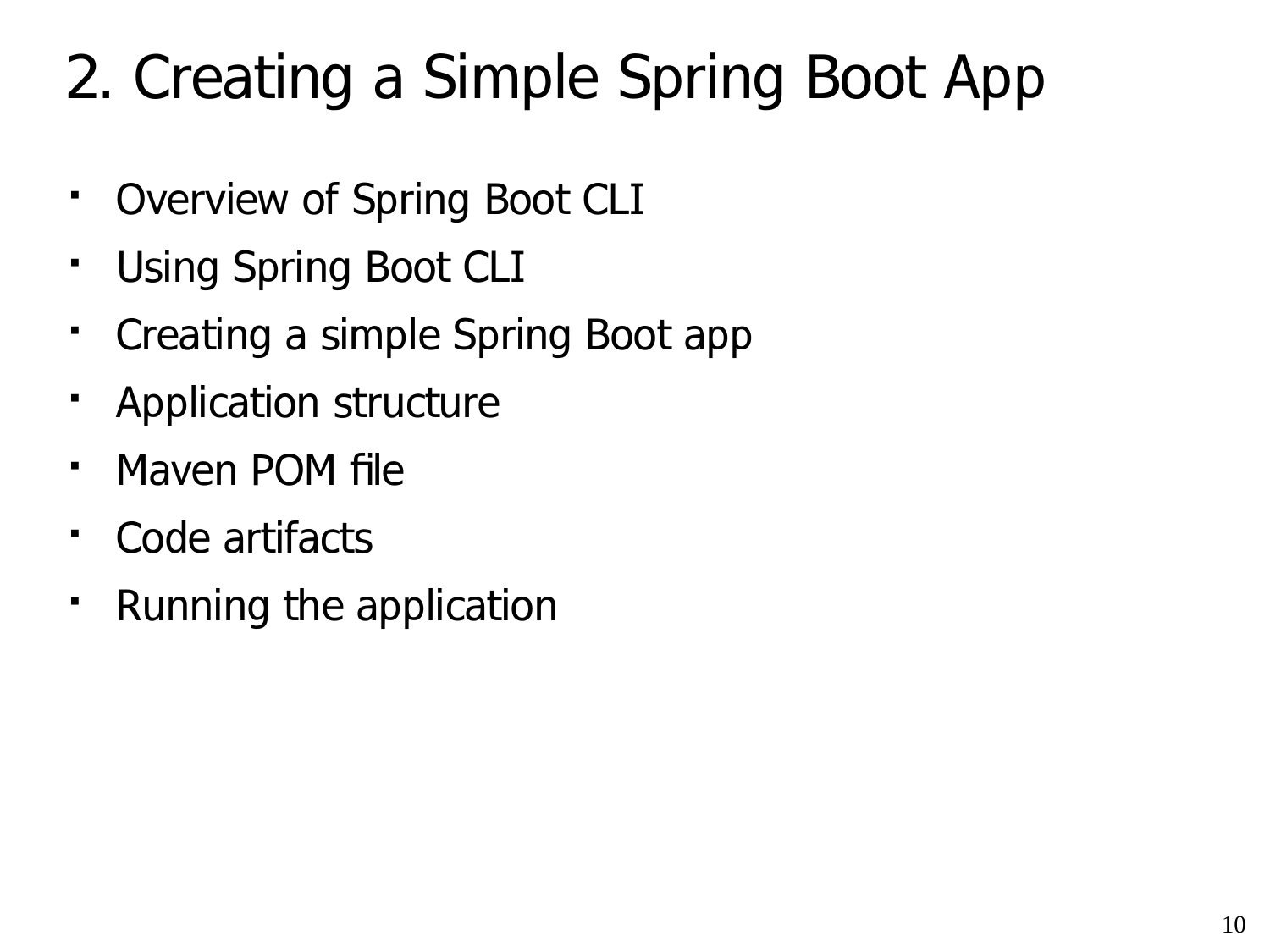

# 2. Creating a Simple Spring Boot App
Overview of Spring Boot CLI
Using Spring Boot CLI
Creating a simple Spring Boot app
Application structure
Maven POM file
Code artifacts
Running the application

10